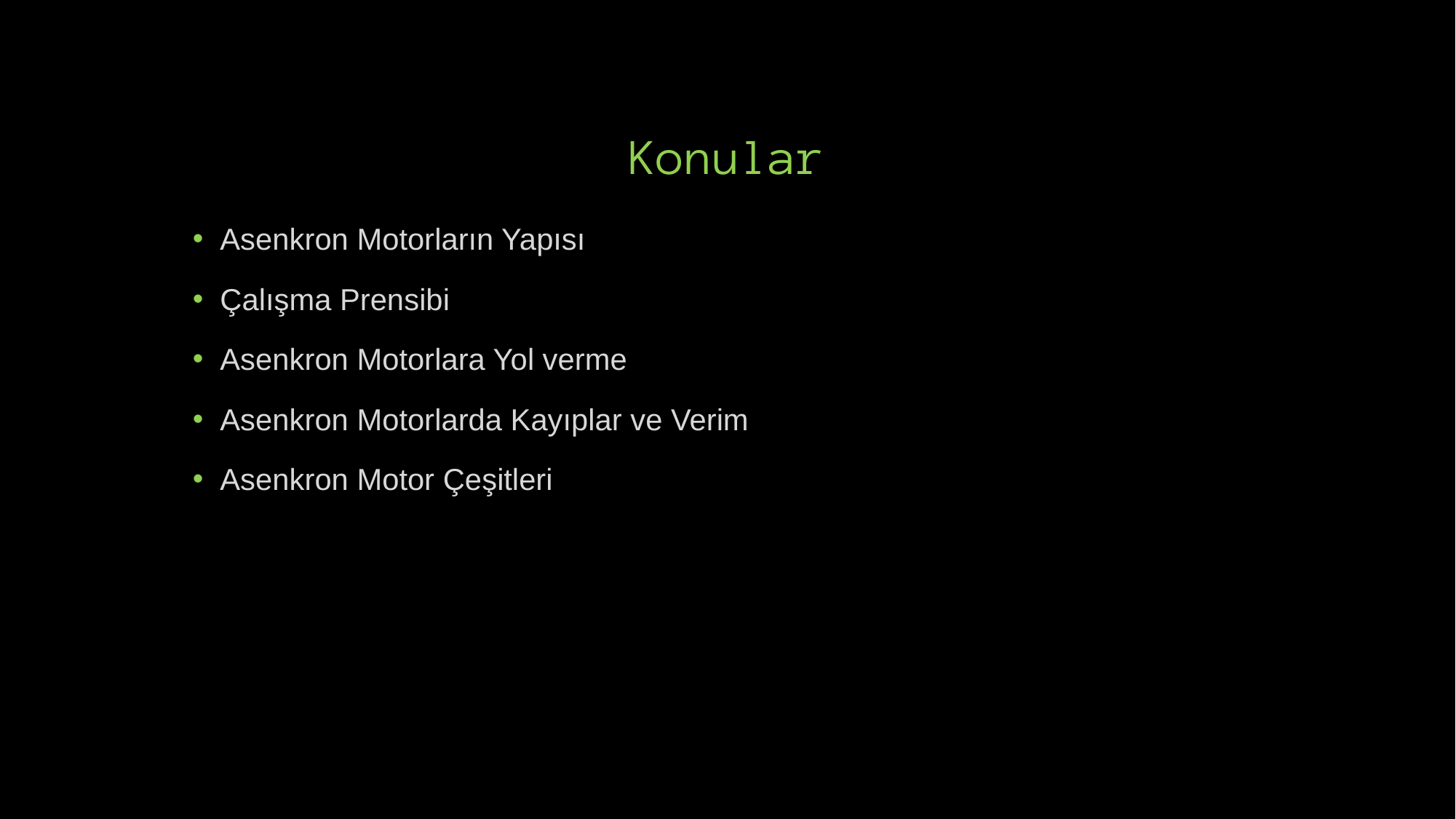

# Konular
Asenkron Motorların Yapısı
Çalışma Prensibi
Asenkron Motorlara Yol verme
Asenkron Motorlarda Kayıplar ve Verim
Asenkron Motor Çeşitleri